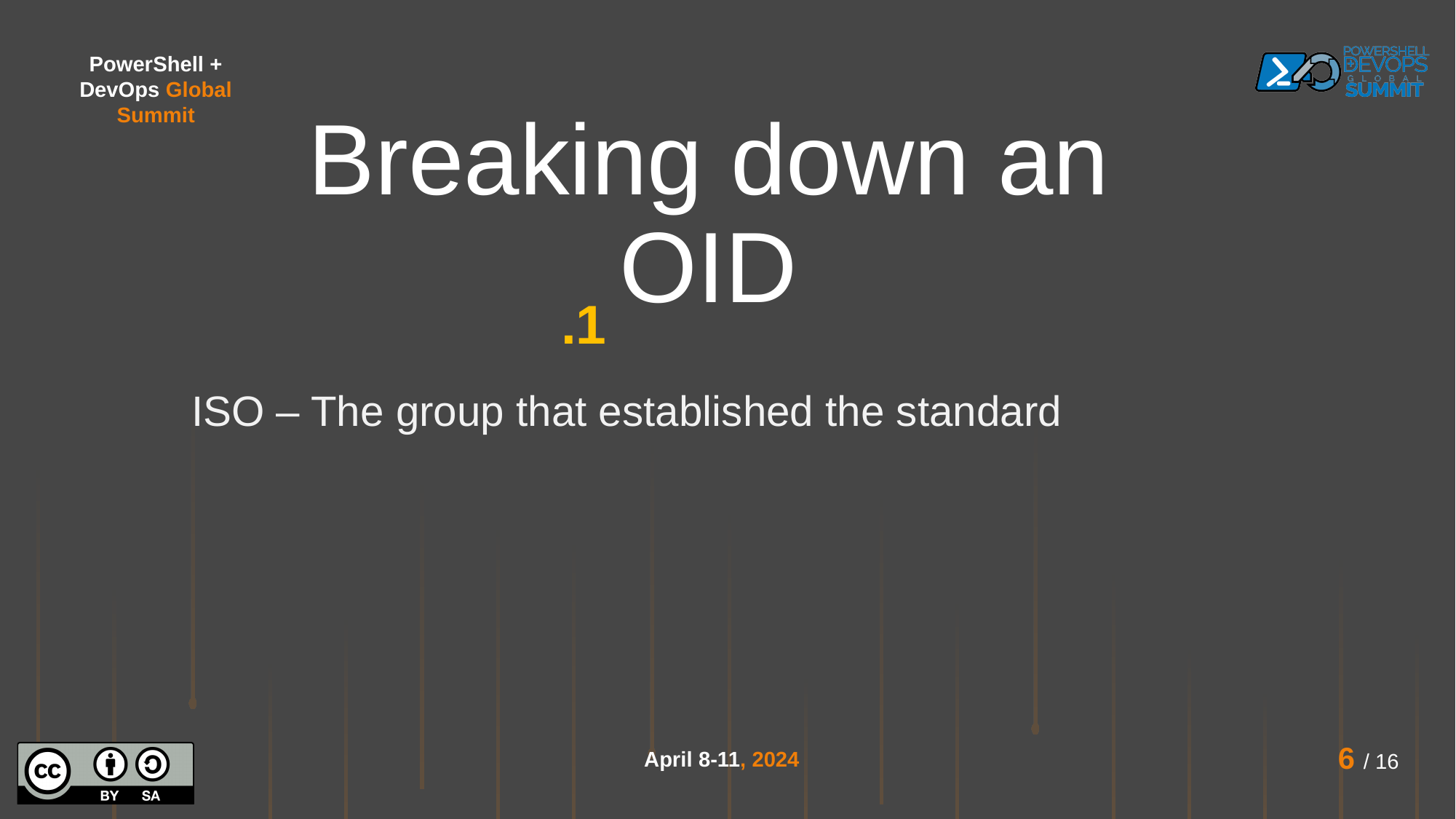

# Breaking down an OID
.1
ISO – The group that established the standard